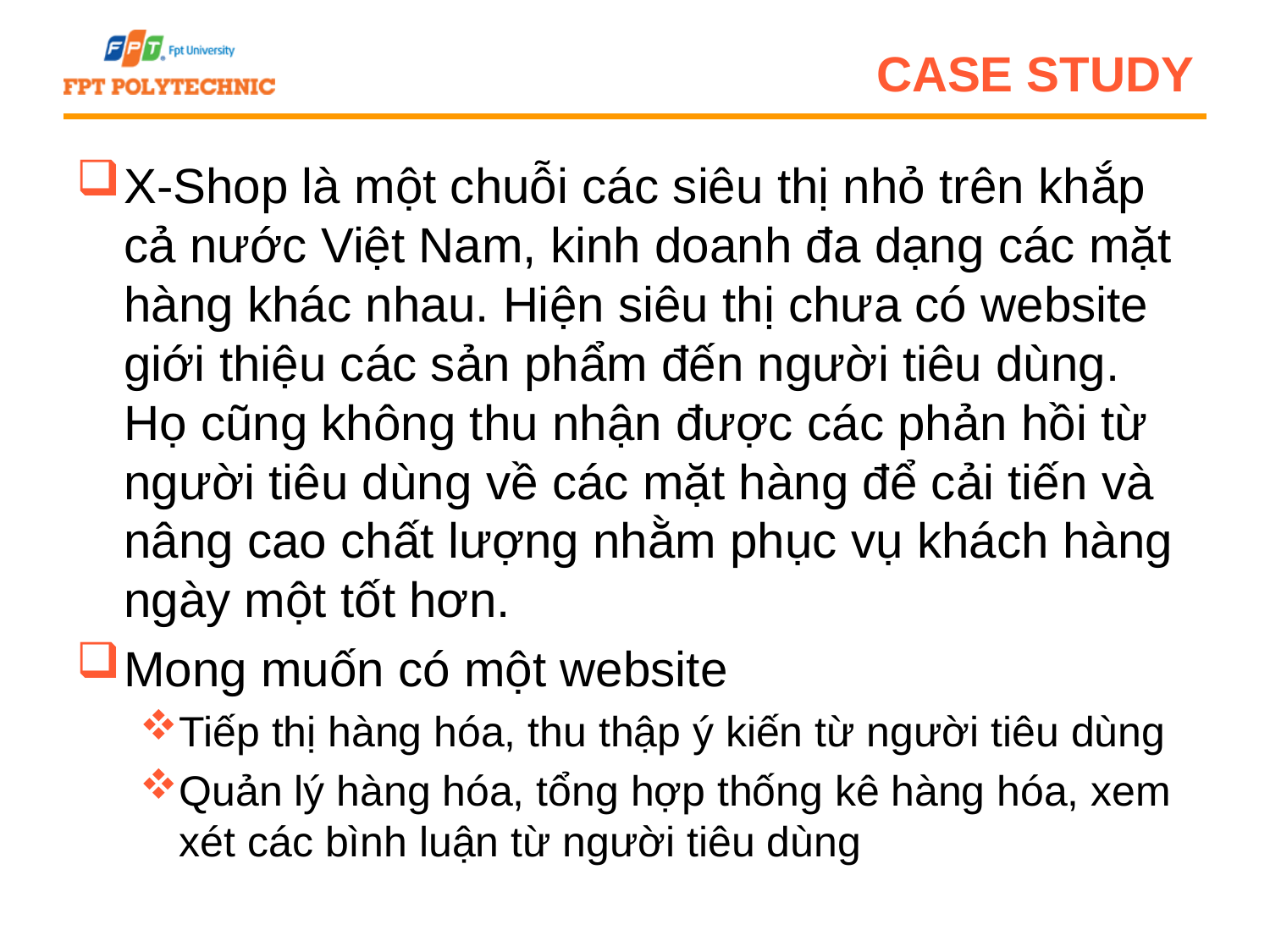

# Case study
X-Shop là một chuỗi các siêu thị nhỏ trên khắp cả nước Việt Nam, kinh doanh đa dạng các mặt hàng khác nhau. Hiện siêu thị chưa có website giới thiệu các sản phẩm đến người tiêu dùng. Họ cũng không thu nhận được các phản hồi từ người tiêu dùng về các mặt hàng để cải tiến và nâng cao chất lượng nhằm phục vụ khách hàng ngày một tốt hơn.
Mong muốn có một website
Tiếp thị hàng hóa, thu thập ý kiến từ người tiêu dùng
Quản lý hàng hóa, tổng hợp thống kê hàng hóa, xem xét các bình luận từ người tiêu dùng